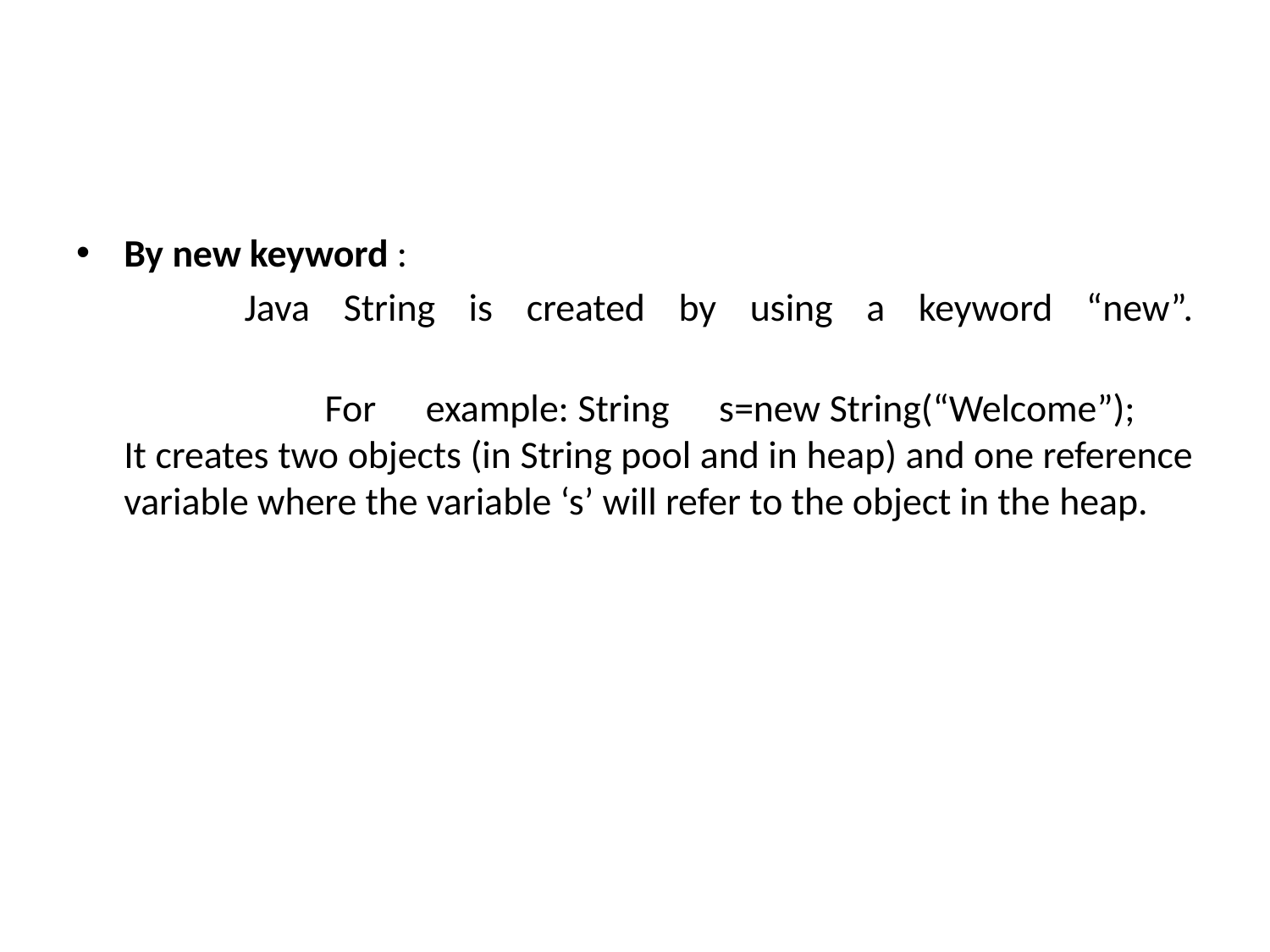

By new keyword :
     Java String is created by using a keyword “new”.
     For example: String s=new String(“Welcome”);  
It creates two objects (in String pool and in heap) and one reference variable where the variable ‘s’ will refer to the object in the heap.